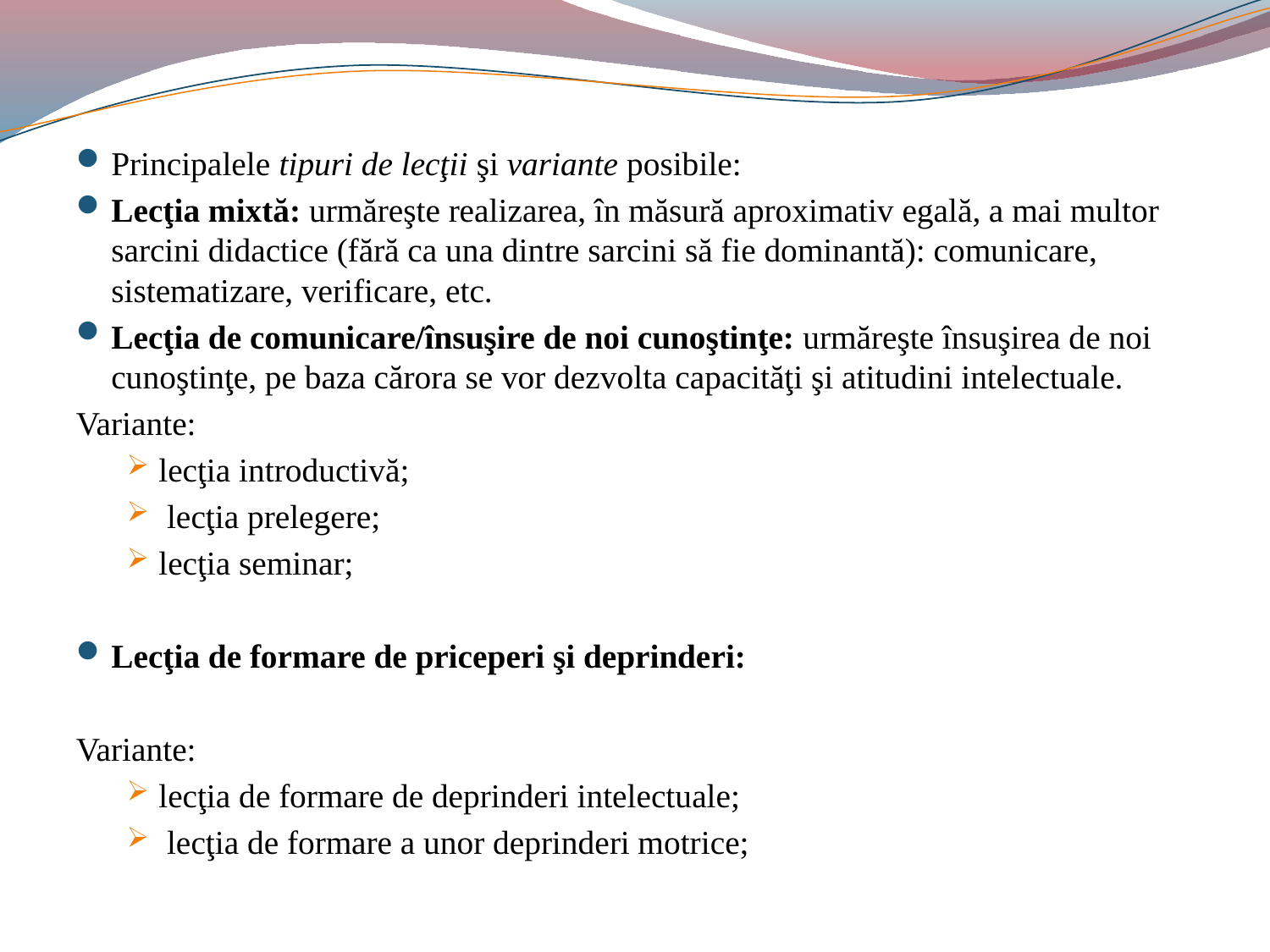

#
Principalele tipuri de lecţii şi variante posibile:
Lecţia mixtă: urmăreşte realizarea, în măsură aproximativ egală, a mai multor  sarcini didactice (fără ca una dintre sarcini să fie dominantă): comunicare, sistematizare, verificare, etc.
Lecţia de comunicare/însuşire de noi cunoştinţe: urmăreşte însuşirea de noi cunoştinţe, pe baza cărora se vor dezvolta capacităţi şi atitudini intelectuale.
Variante:
lecţia introductivă;
 lecţia prelegere;
lecţia seminar;

Lecţia de formare de priceperi şi deprinderi:

Variante:
lecţia de formare de deprinderi intelectuale;
 lecţia de formare a unor deprinderi motrice;